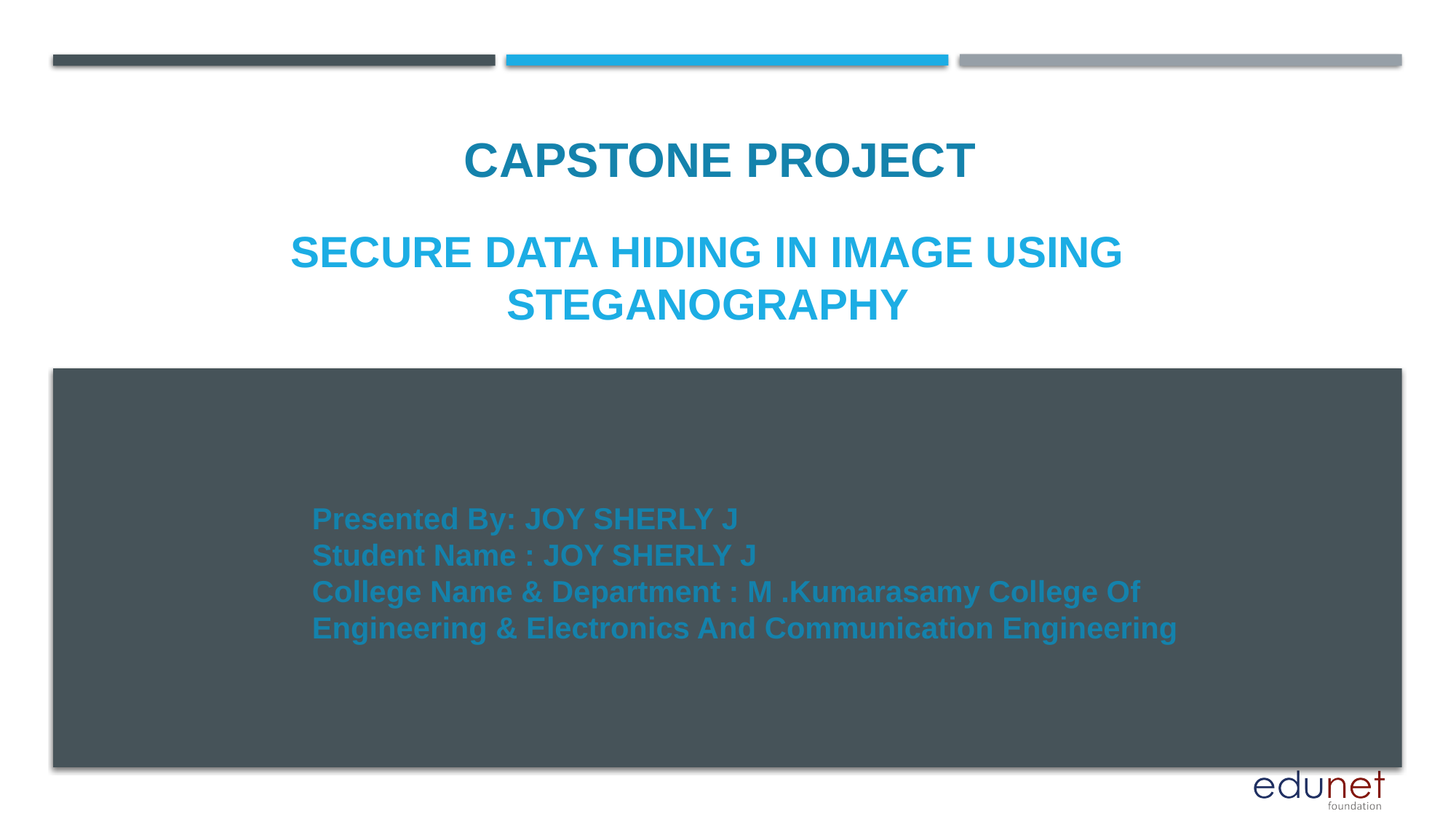

CAPSTONE PROJECT
# Secure data hiding in image using steganography
Presented By: JOY SHERLY J
Student Name : JOY SHERLY J
College Name & Department : M .Kumarasamy College Of Engineering & Electronics And Communication Engineering